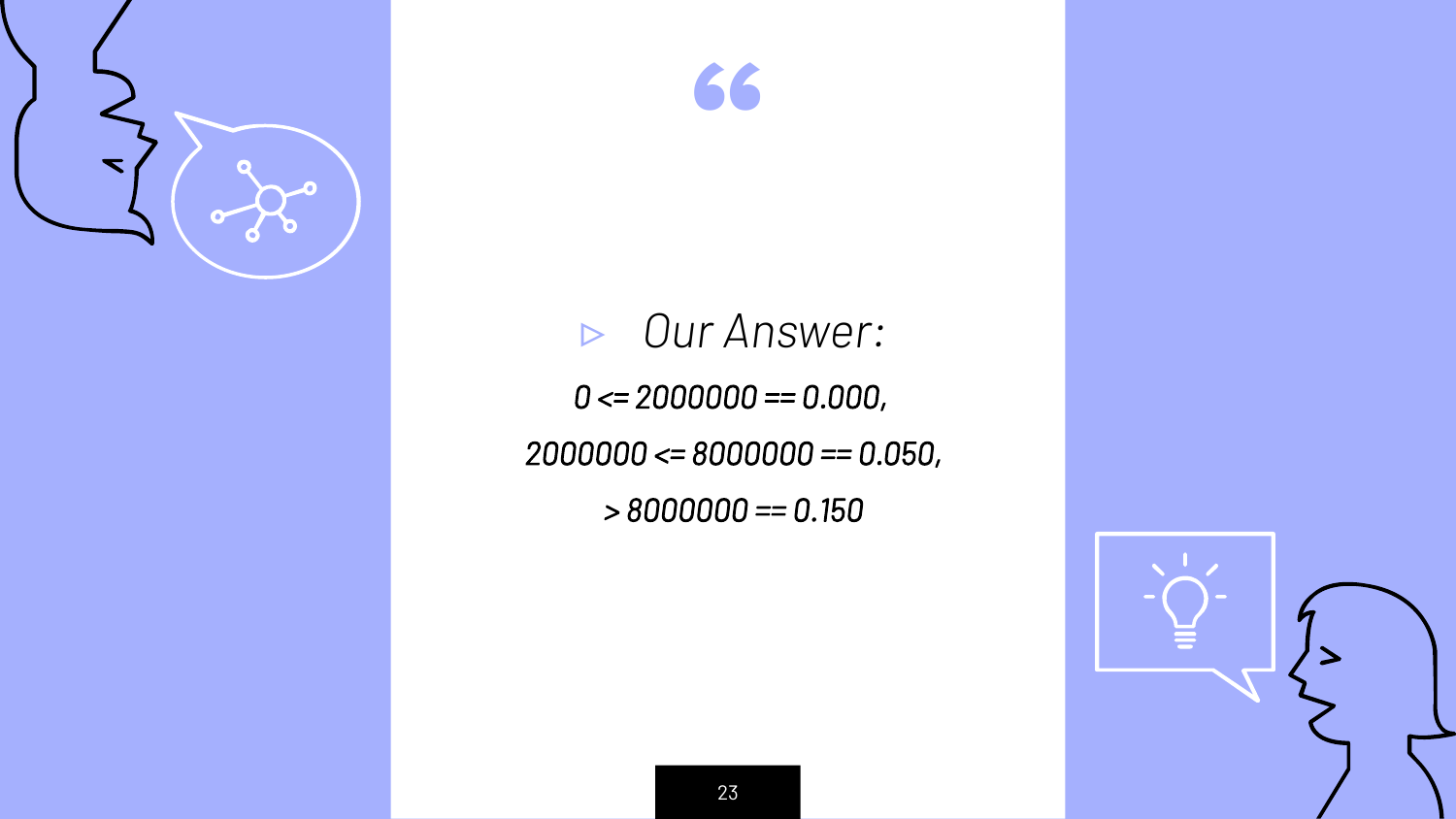

Our Answer:
0 <= 2000000 == 0.000,
2000000 <= 8000000 == 0.050,
> 8000000 == 0.150
23